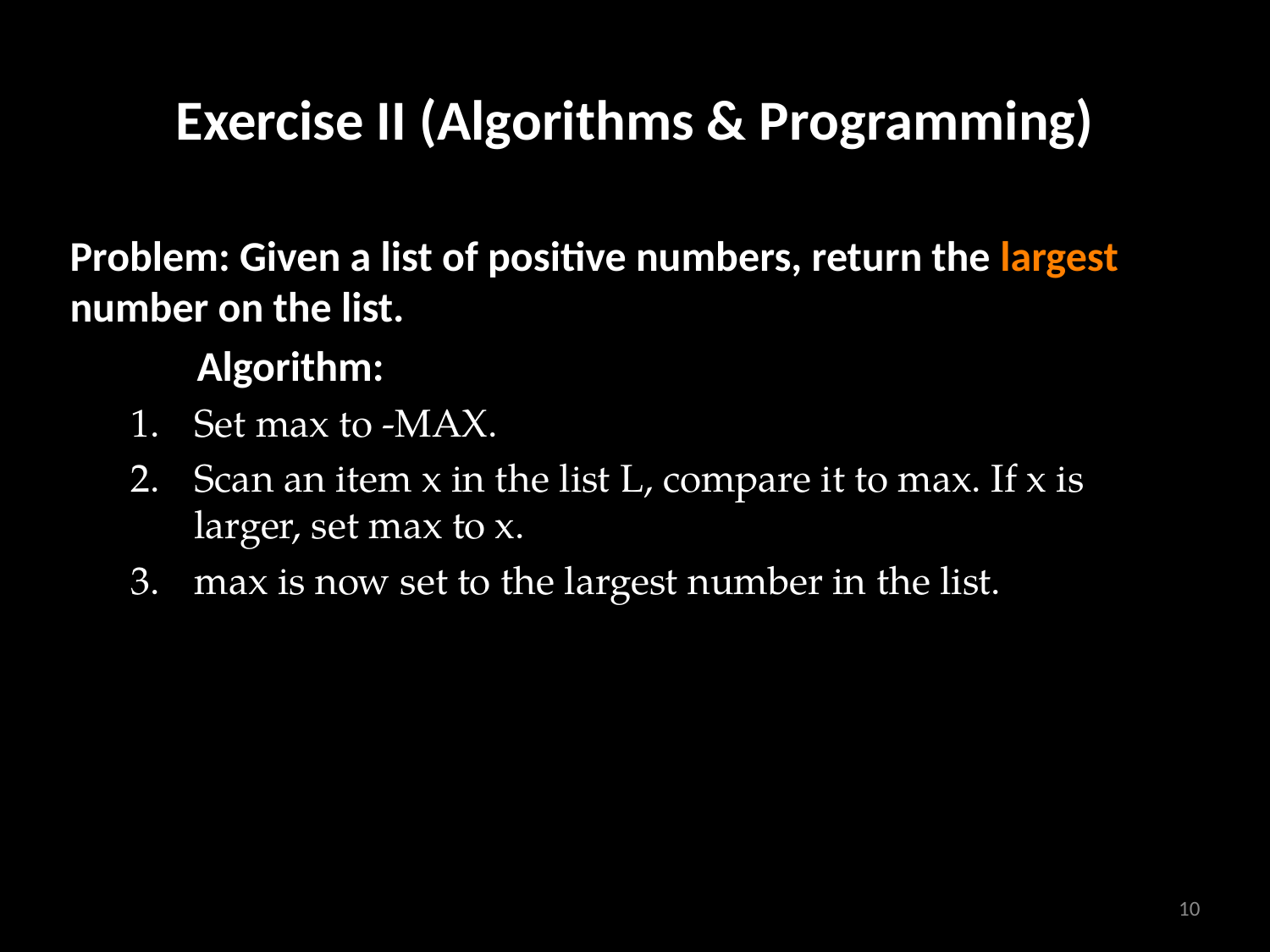

Exercise II (Algorithms & Programming)
Problem: Given a list of positive numbers, return the largest number on the list.
	Algorithm:
Set max to -MAX.
Scan an item x in the list L, compare it to max. If x is larger, set max to x.
max is now set to the largest number in the list.
10